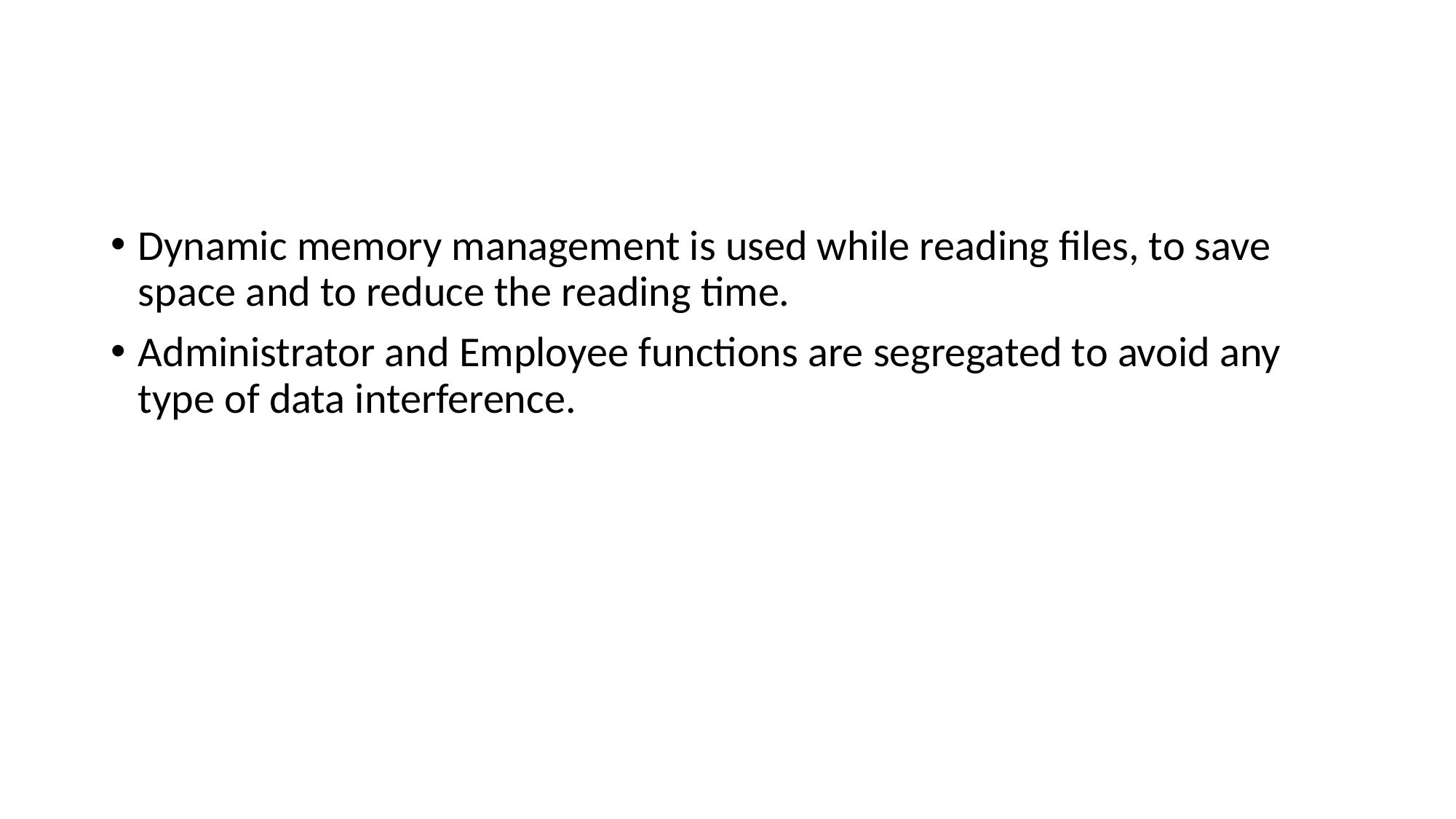

Dynamic memory management is used while reading files, to save space and to reduce the reading time.
Administrator and Employee functions are segregated to avoid any type of data interference.